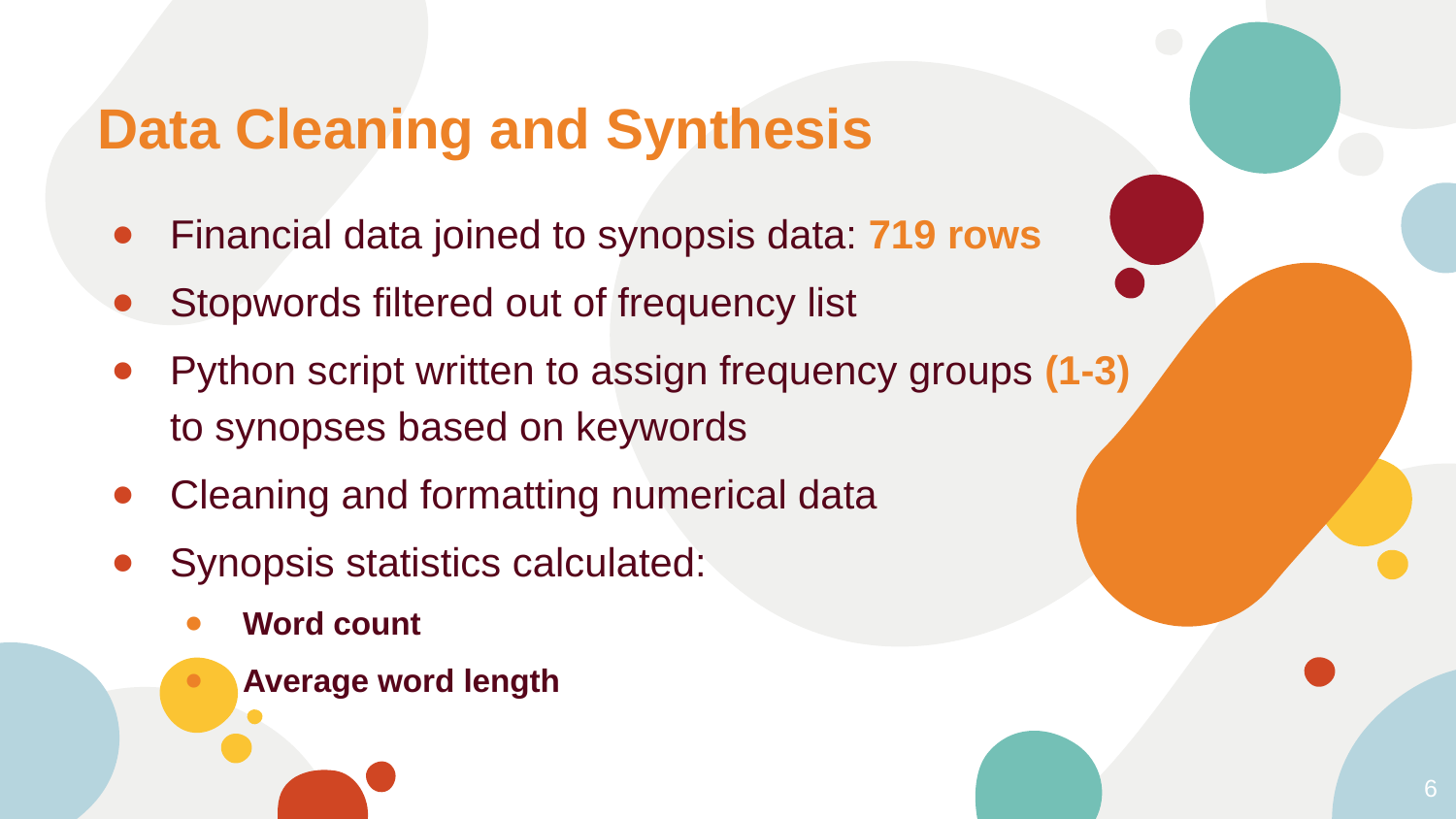

# Data Cleaning and Synthesis
Financial data joined to synopsis data: 719 rows
Stopwords filtered out of frequency list
Python script written to assign frequency groups (1-3) to synopses based on keywords
Cleaning and formatting numerical data
Synopsis statistics calculated:
Word count
Average word length

6